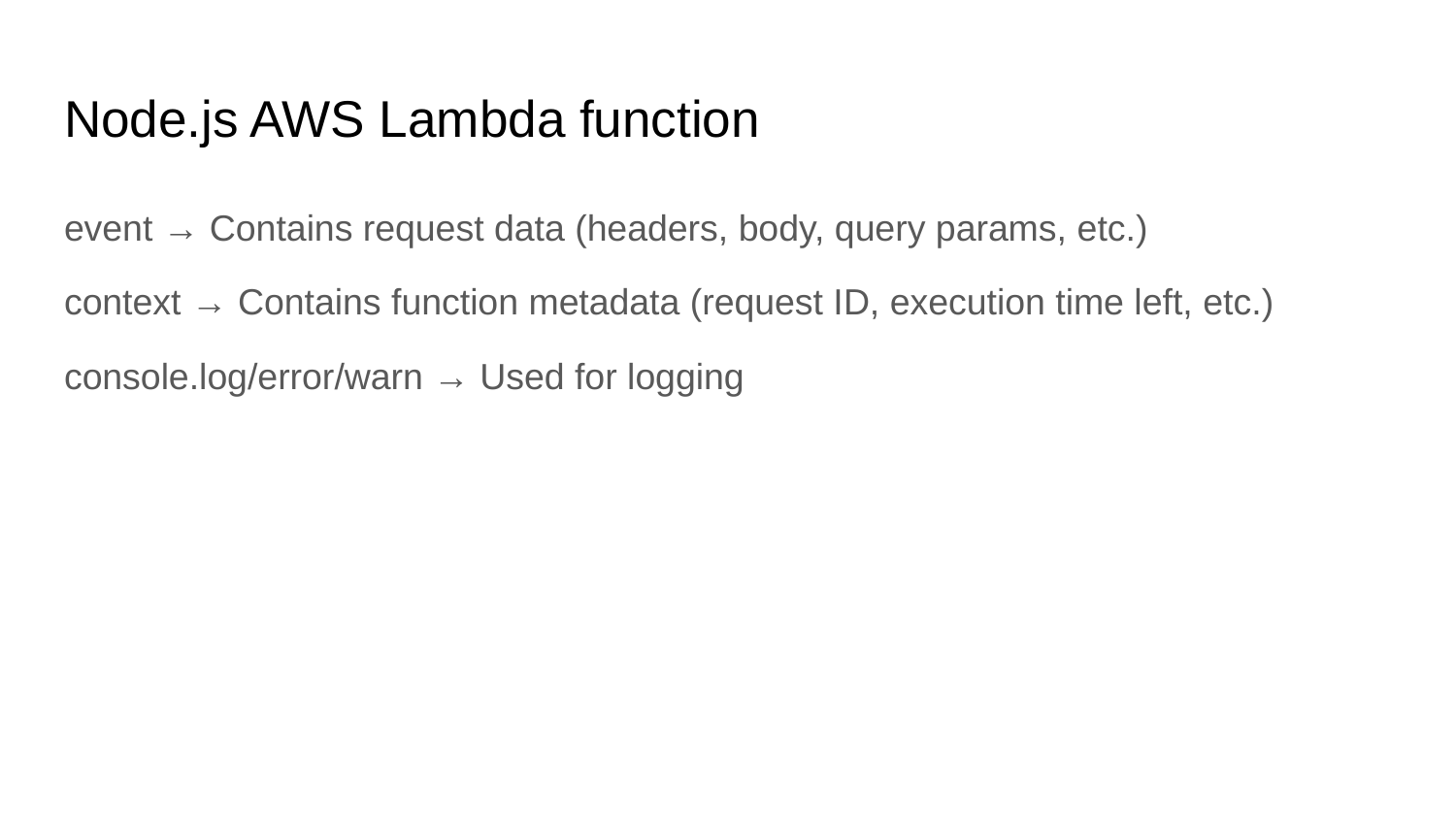

# Node.js AWS Lambda function
event → Contains request data (headers, body, query params, etc.)
context → Contains function metadata (request ID, execution time left, etc.)
console.log/error/warn → Used for logging